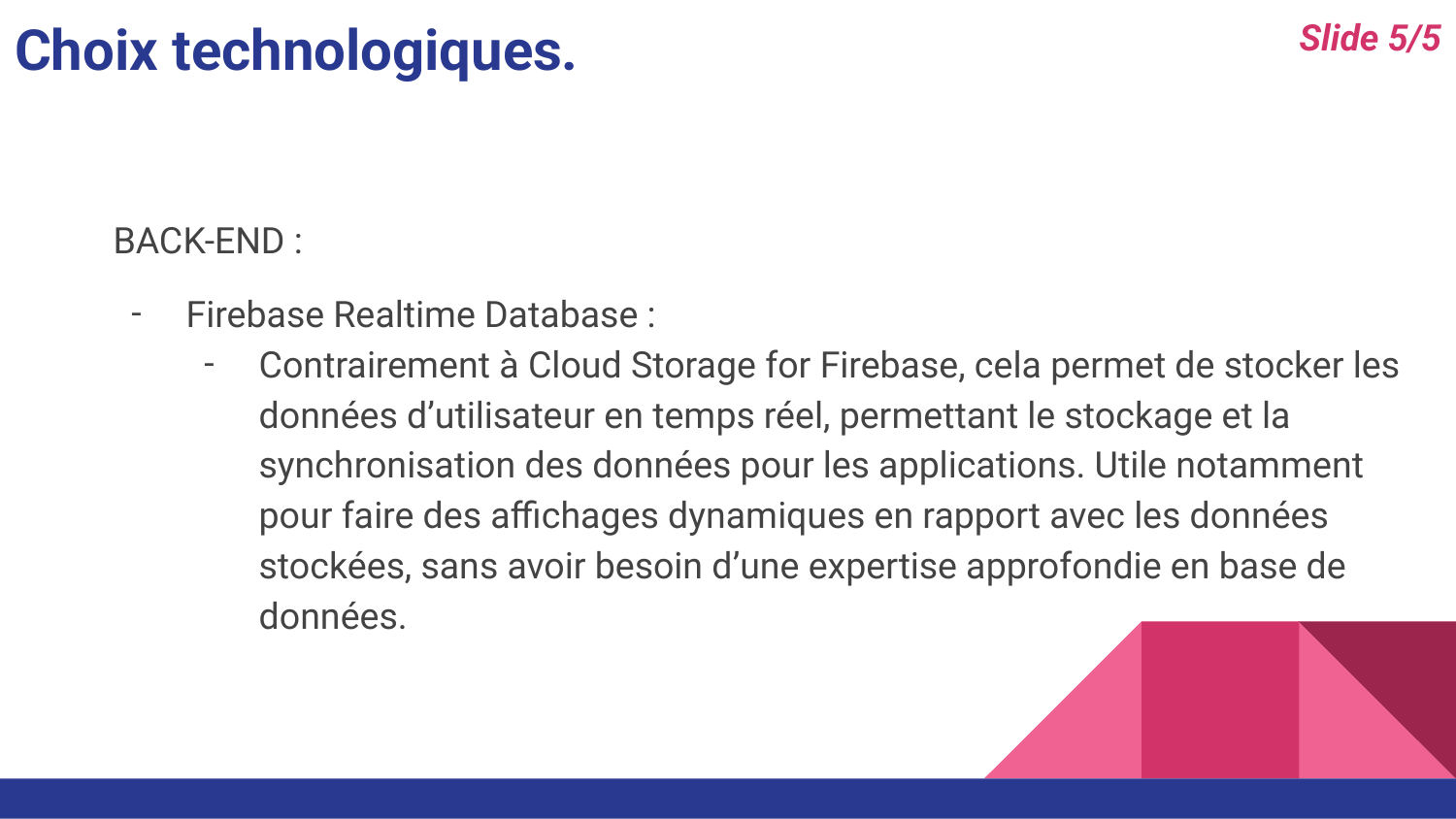

Choix technologiques.
Slide 5/5
BACK-END :
Firebase Realtime Database :
Contrairement à Cloud Storage for Firebase, cela permet de stocker les données d’utilisateur en temps réel, permettant le stockage et la synchronisation des données pour les applications. Utile notamment pour faire des affichages dynamiques en rapport avec les données stockées, sans avoir besoin d’une expertise approfondie en base de données.